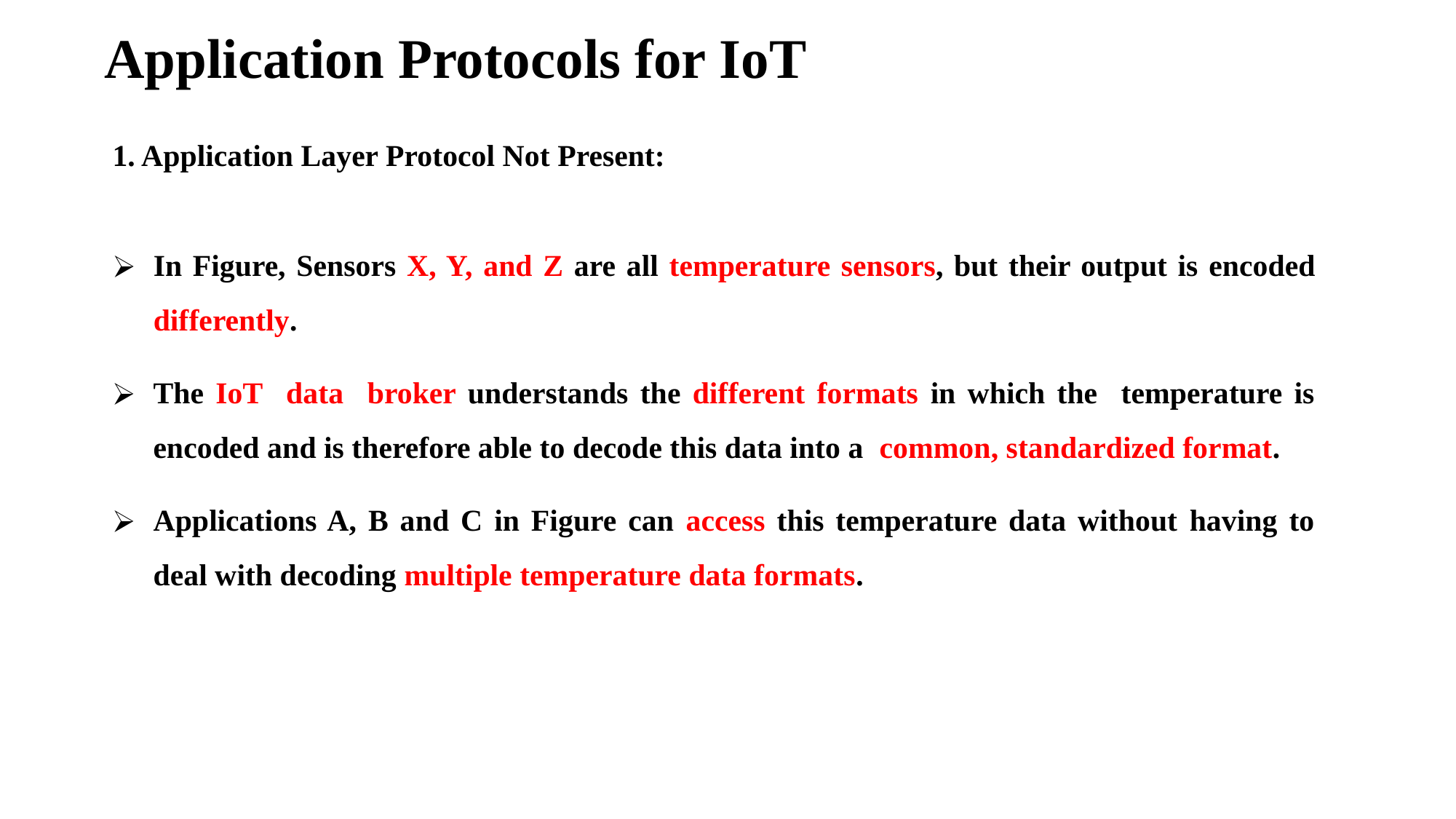

# Application Protocols for IoT
1. Application Layer Protocol Not Present:

In Figure, Sensors X, Y, and Z are all temperature sensors, but their output is encoded differently.
The IoT  data  broker understands the different formats in which the  temperature is encoded and is therefore able to decode this data into a  common, standardized format.
Applications A, B and C in Figure can access this temperature data without having to deal with decoding multiple temperature data formats.